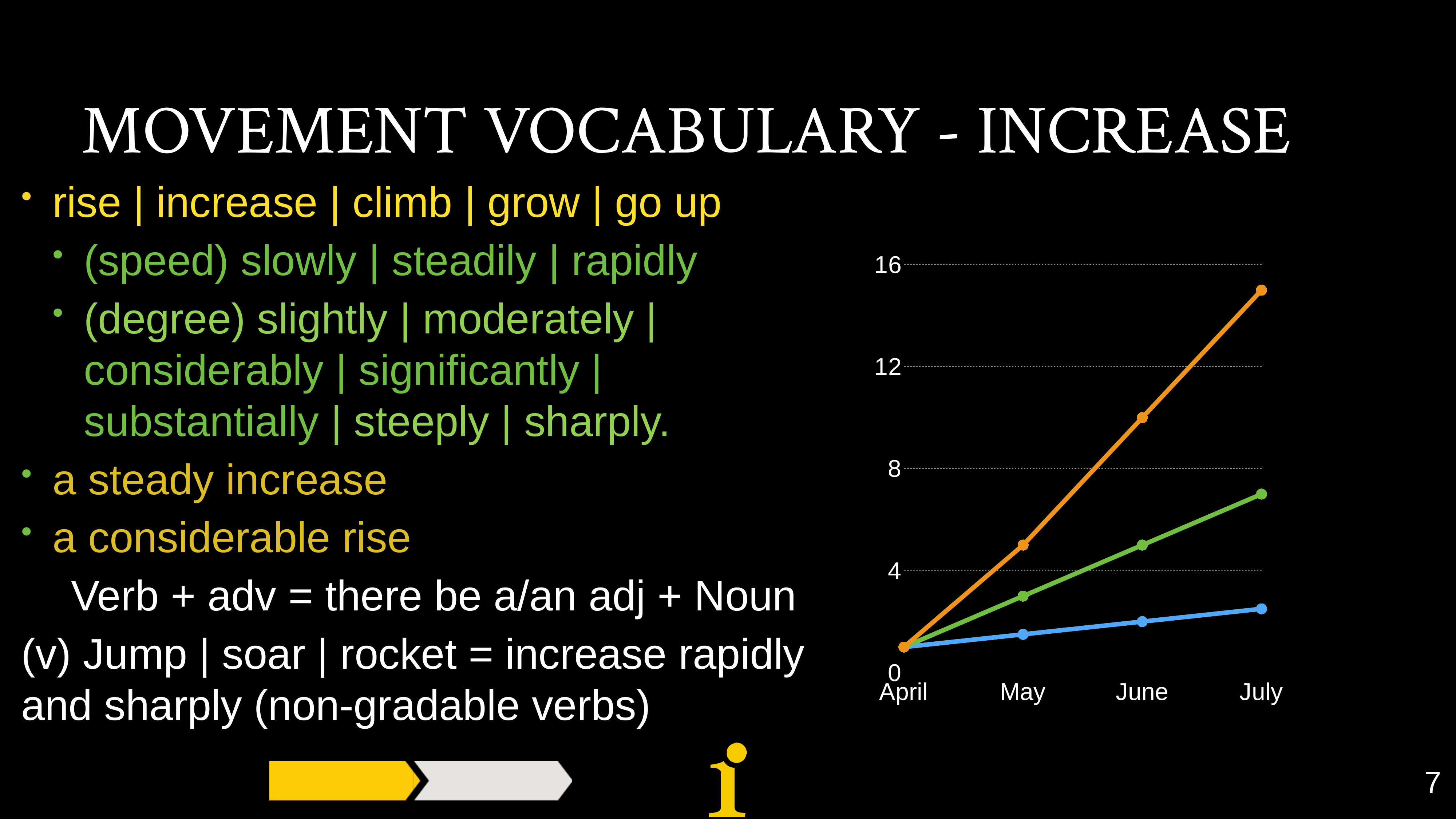

# MOVEMENT VOCABULARY - INCREASE
rise | increase | climb | grow | go up
(speed) slowly | steadily | rapidly
(degree) slightly | moderately | considerably | significantly | substantially | steeply | sharply.
a steady increase
a considerable rise
Verb + adv = there be a/an adj + Noun
(v) Jump | soar | rocket = increase rapidly and sharply (non-gradable verbs)

[unsupported chart]

7